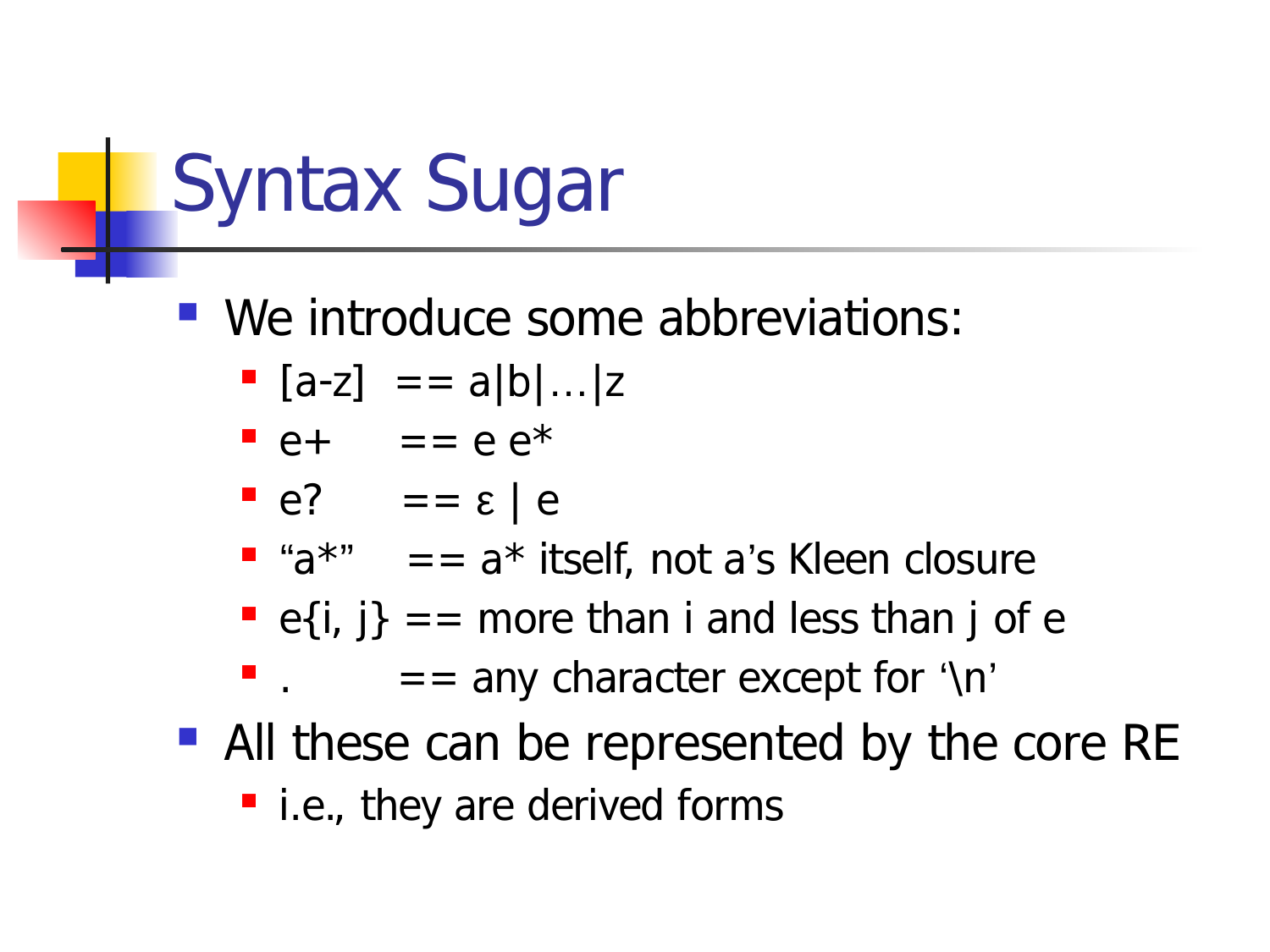

# Syntax Sugar
We introduce some abbreviations:
[a-z]  == a|b|…|z
e+     == e e*
e?      == ε | e
“a*”    == a* itself, not a’s Kleen closure
e{i, j} == more than i and less than j of e
.        == any character except for ‘\n’
All these can be represented by the core RE
i.e., they are derived forms